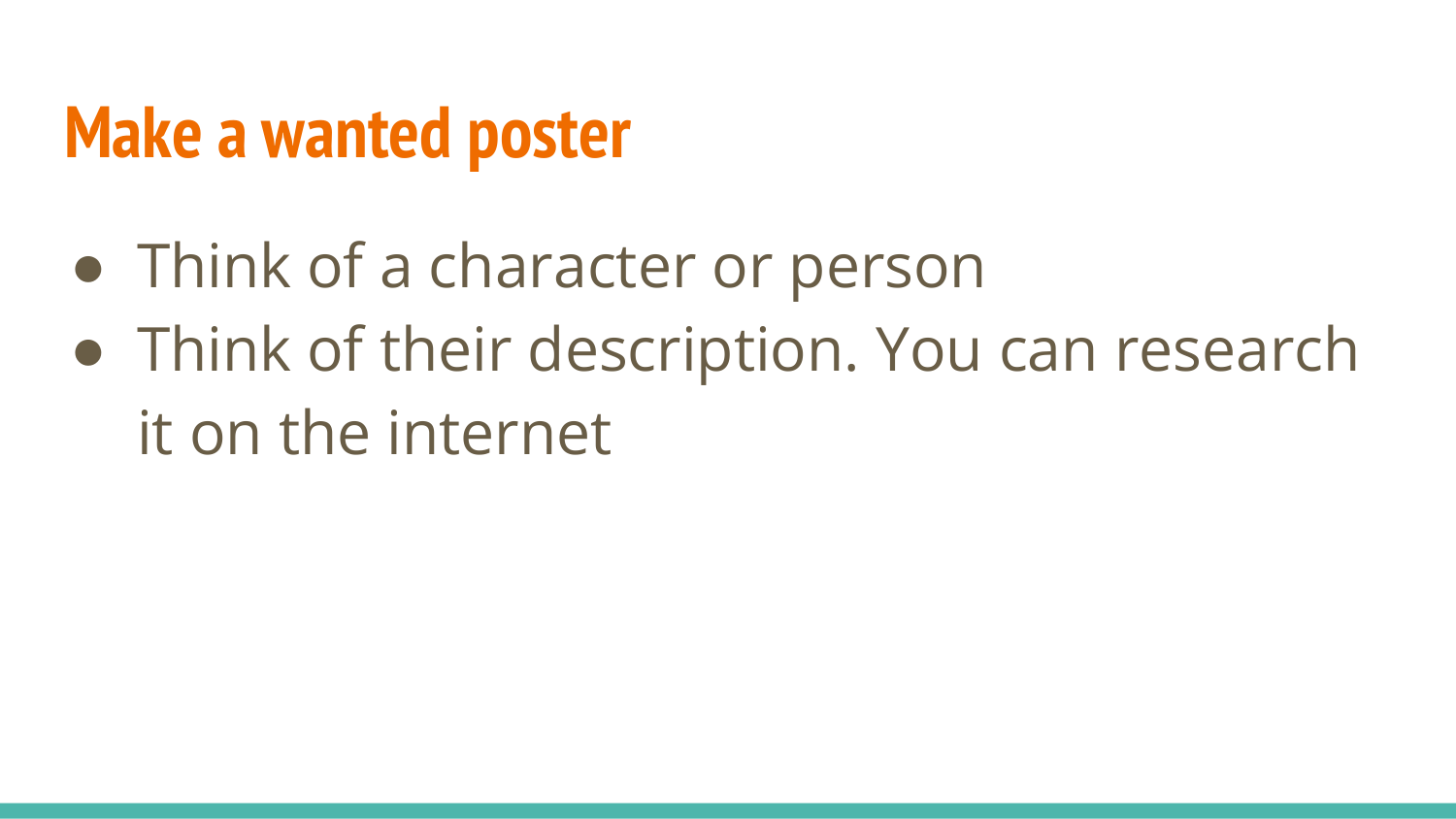

# Make a wanted poster
Think of a character or person
Think of their description. You can research it on the internet